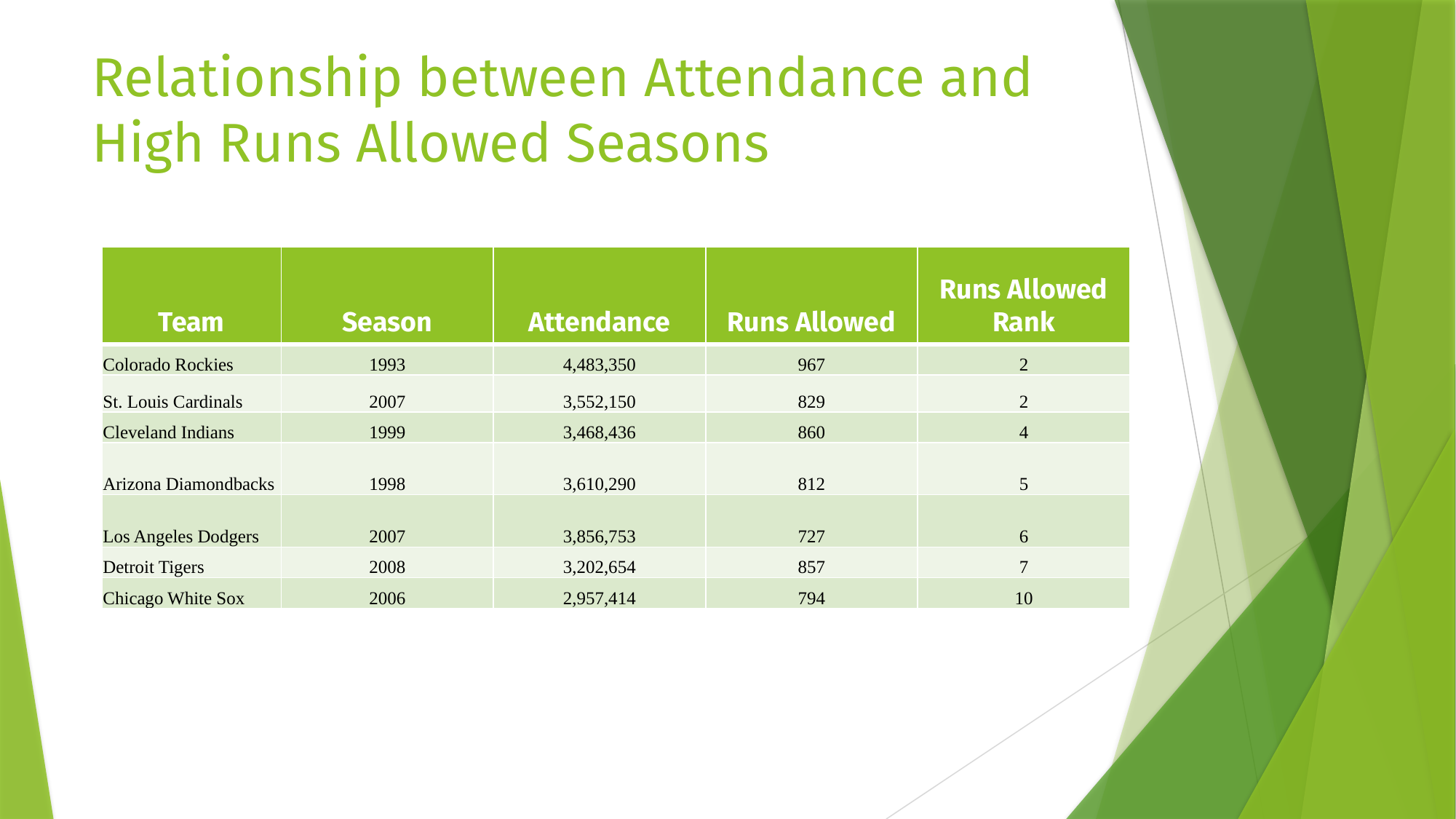

# Relationship between Attendance and High Runs Allowed Seasons
| Team | Season | Attendance | Runs Allowed | Runs Allowed Rank |
| --- | --- | --- | --- | --- |
| Colorado Rockies | 1993 | 4,483,350 | 967 | 2 |
| St. Louis Cardinals | 2007 | 3,552,150 | 829 | 2 |
| Cleveland Indians | 1999 | 3,468,436 | 860 | 4 |
| Arizona Diamondbacks | 1998 | 3,610,290 | 812 | 5 |
| Los Angeles Dodgers | 2007 | 3,856,753 | 727 | 6 |
| Detroit Tigers | 2008 | 3,202,654 | 857 | 7 |
| Chicago White Sox | 2006 | 2,957,414 | 794 | 10 |